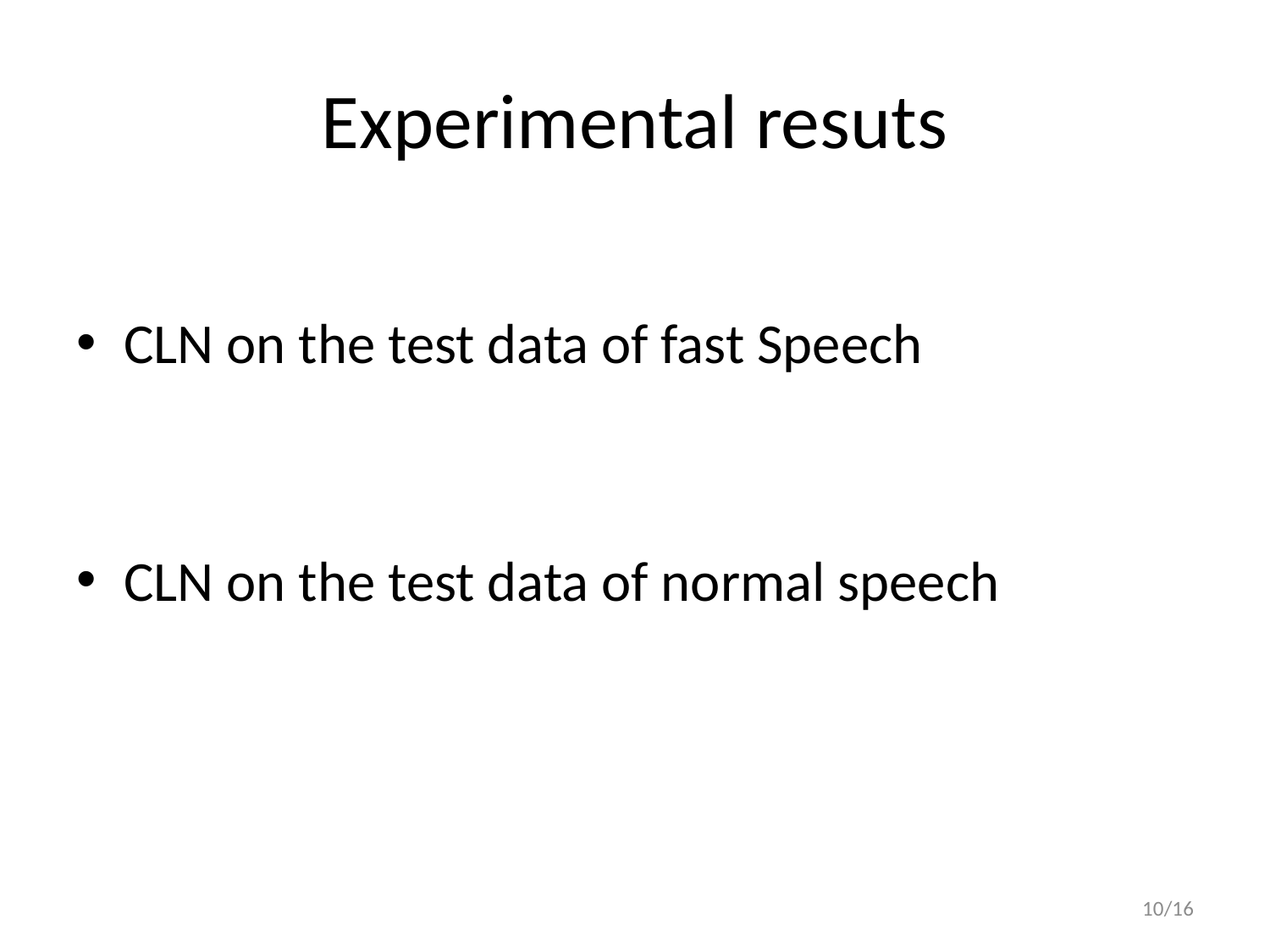

# Experimental resuts

CLN on the test data of fast Speech

CLN on the test data of normal speech
10/16